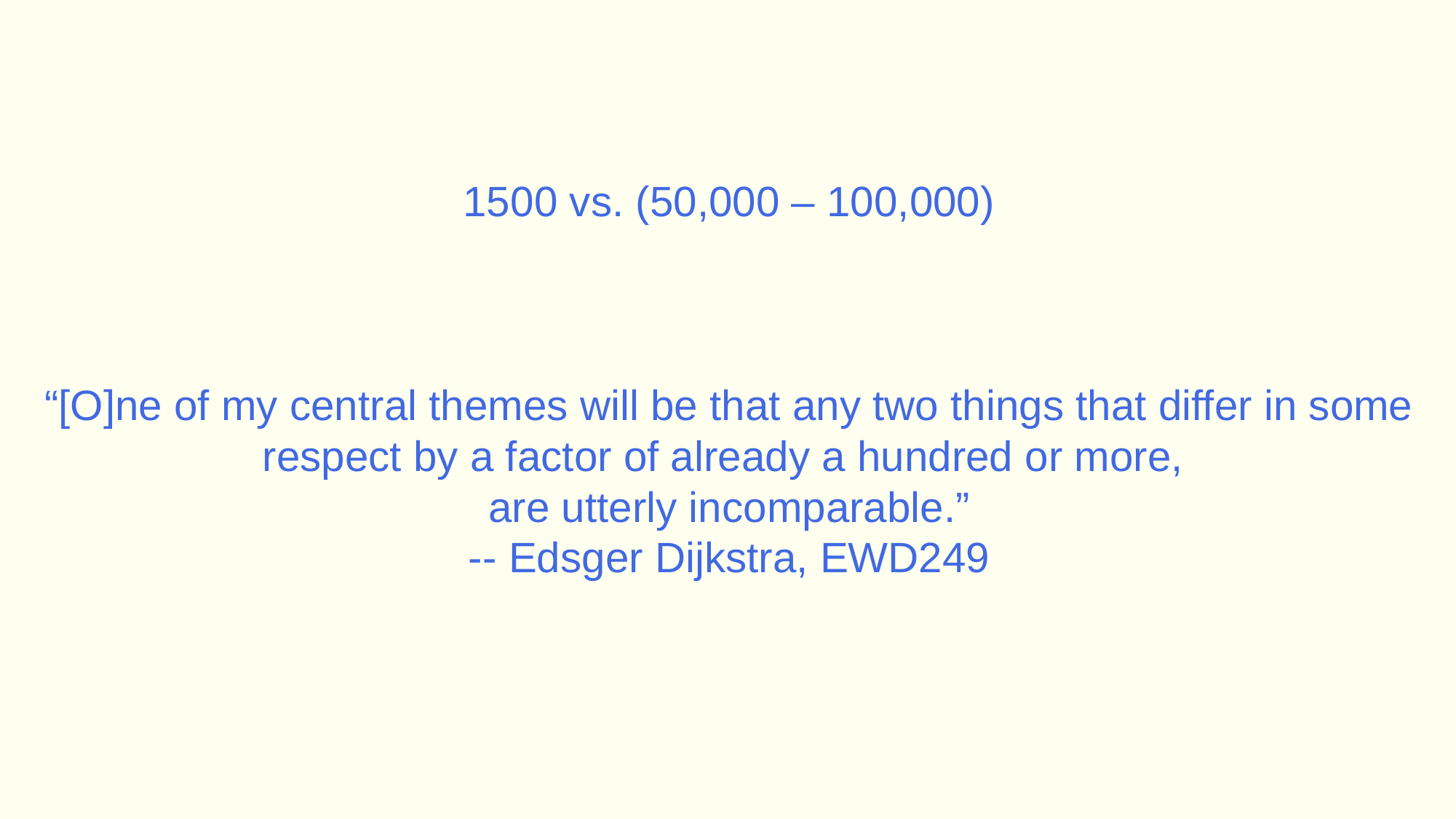

1500 vs. (50,000 – 100,000)

“[O]ne of my central themes will be that any two things that differ in some respect by a factor of already a hundred or more,
are utterly incomparable.”
-- Edsger Dijkstra, EWD249